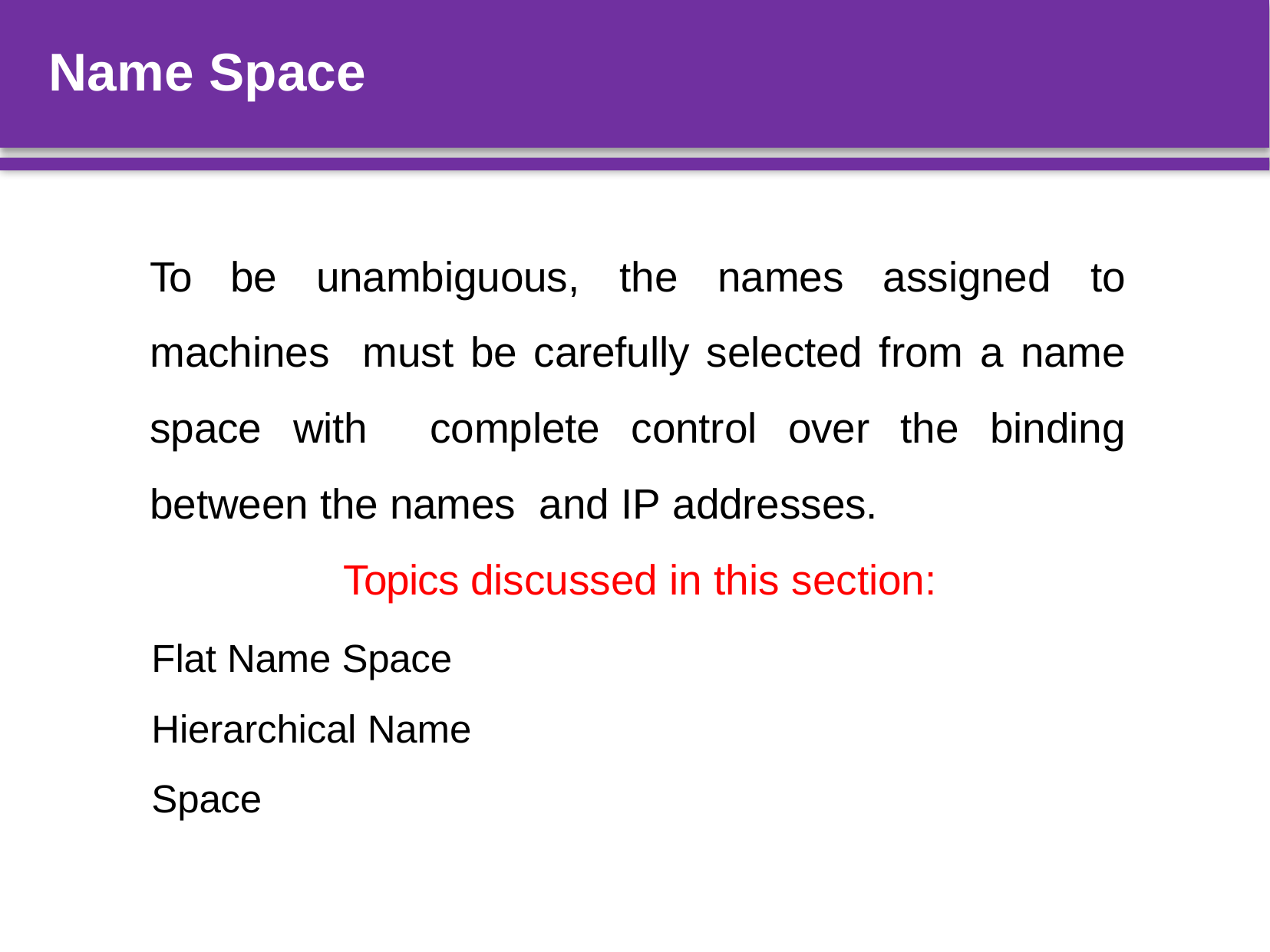

# Name Space
To be unambiguous, the names assigned to machines  must be carefully selected from a name space with  complete control over the binding between the names  and IP addresses.
Topics discussed in this section:
Flat Name Space  Hierarchical Name Space